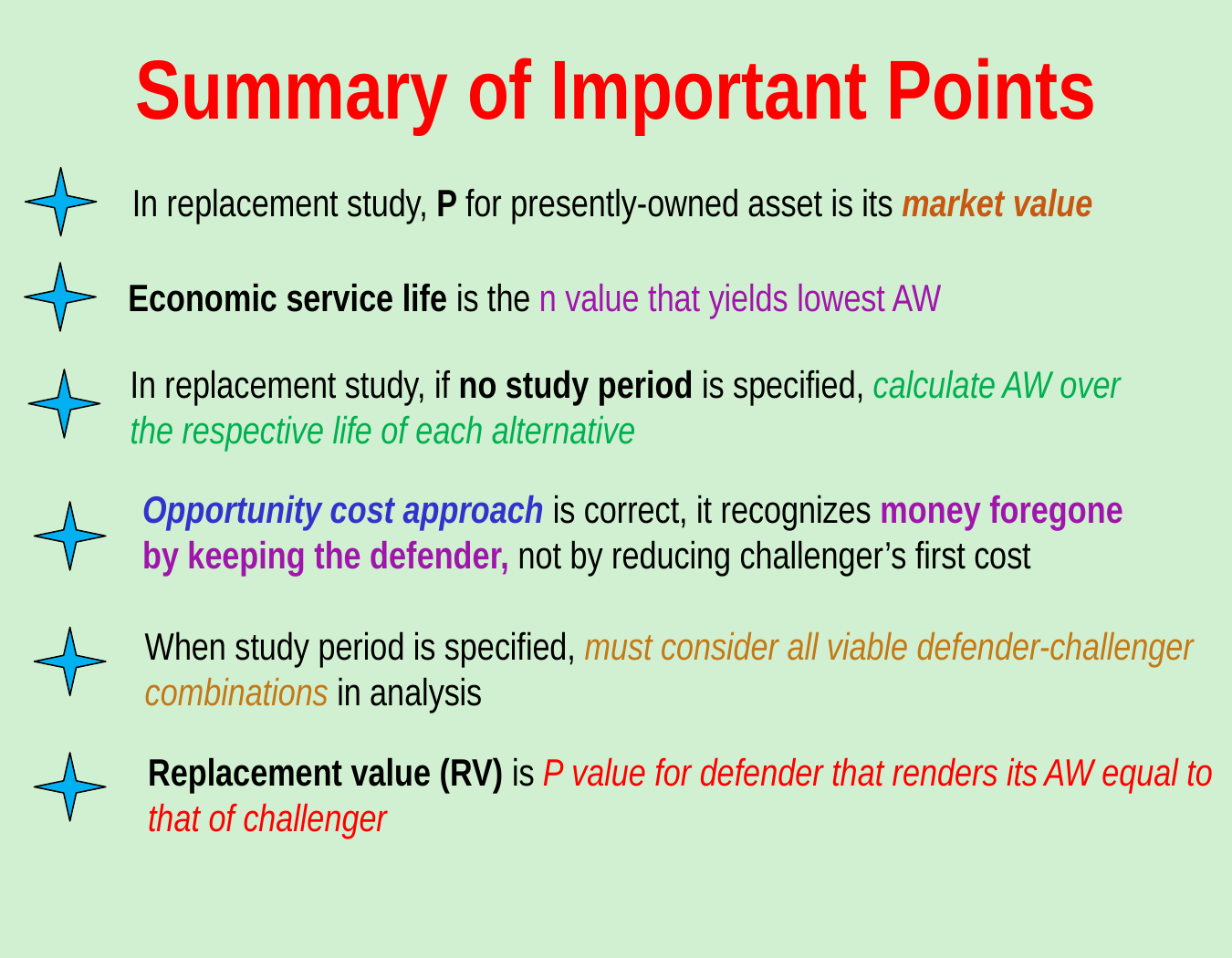

# Summary of Important Points

In replacement study, P for presently-owned asset is its market value

Economic service life is the n value that yields lowest AW
In replacement study, if no study period is specified, calculate AW over
the respective life of each alternative

Opportunity cost approach is correct, it recognizes money foregone
by keeping the defender, not by reducing challenger’s first cost

When study period is specified, must consider all viable defender-challenger
combinations in analysis

Replacement value (RV) is P value for defender that renders its AW equal to
that of challenger